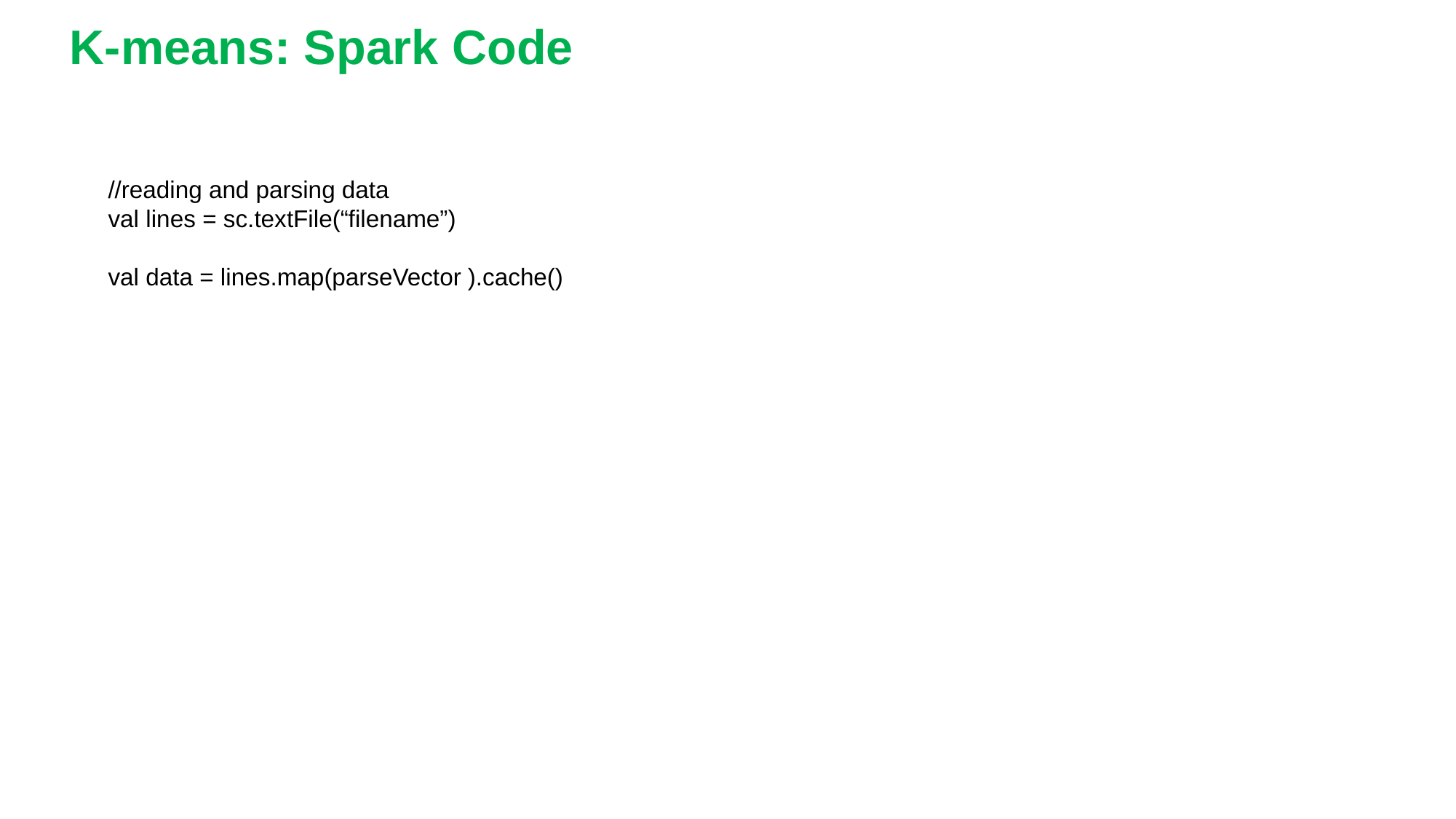

# K-means: Spark Code
//reading and parsing data
val lines = sc.textFile(“filename”)

val data = lines.map(parseVector ).cache()